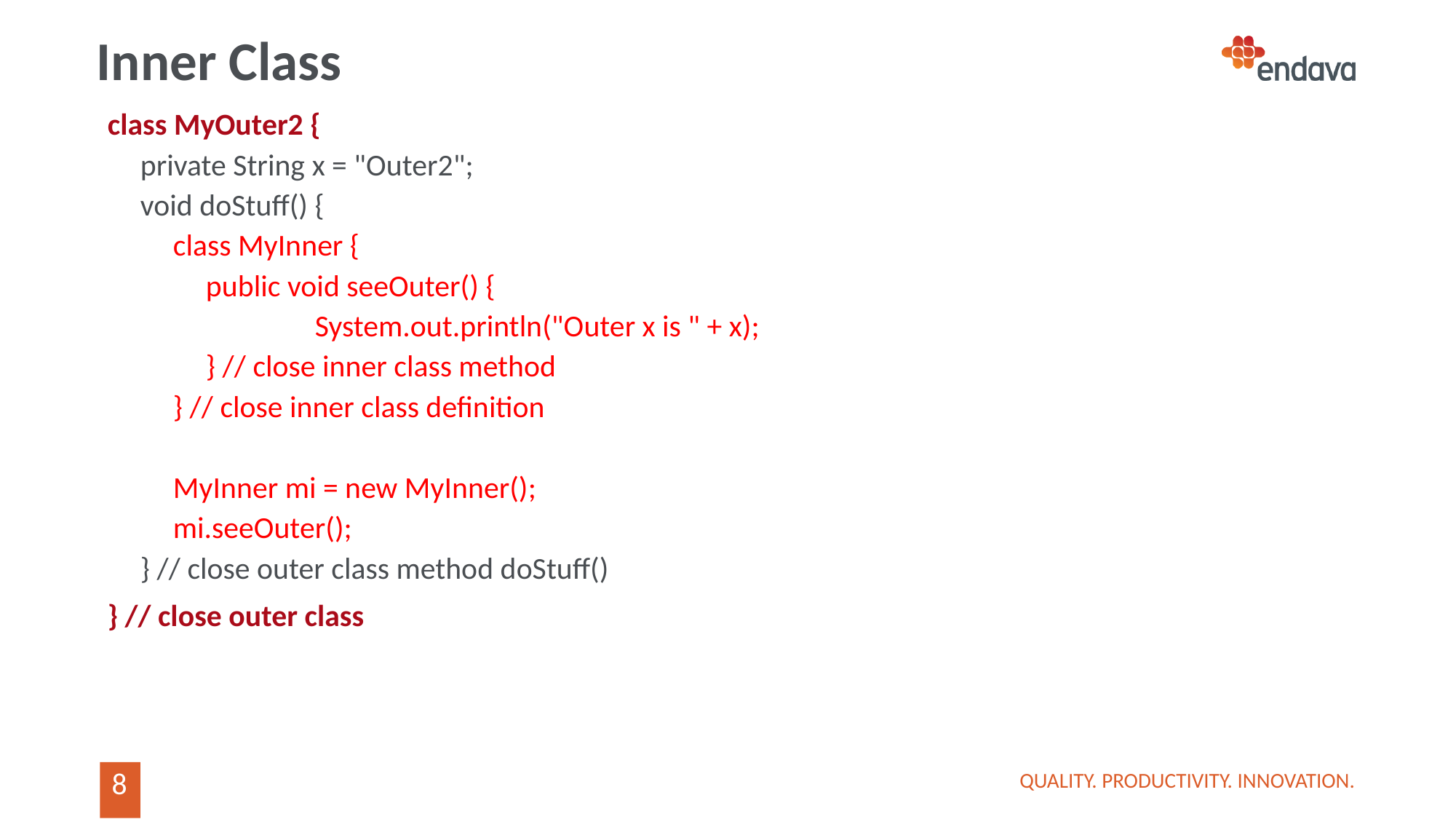

# Inner Class
class MyOuter2 {
private String x = "Outer2";
void doStuff() {
class MyInner {
public void seeOuter() {
	System.out.println("Outer x is " + x);
} // close inner class method
} // close inner class definition

MyInner mi = new MyInner();
mi.seeOuter();
} // close outer class method doStuff()
} // close outer class
QUALITY. PRODUCTIVITY. INNOVATION.